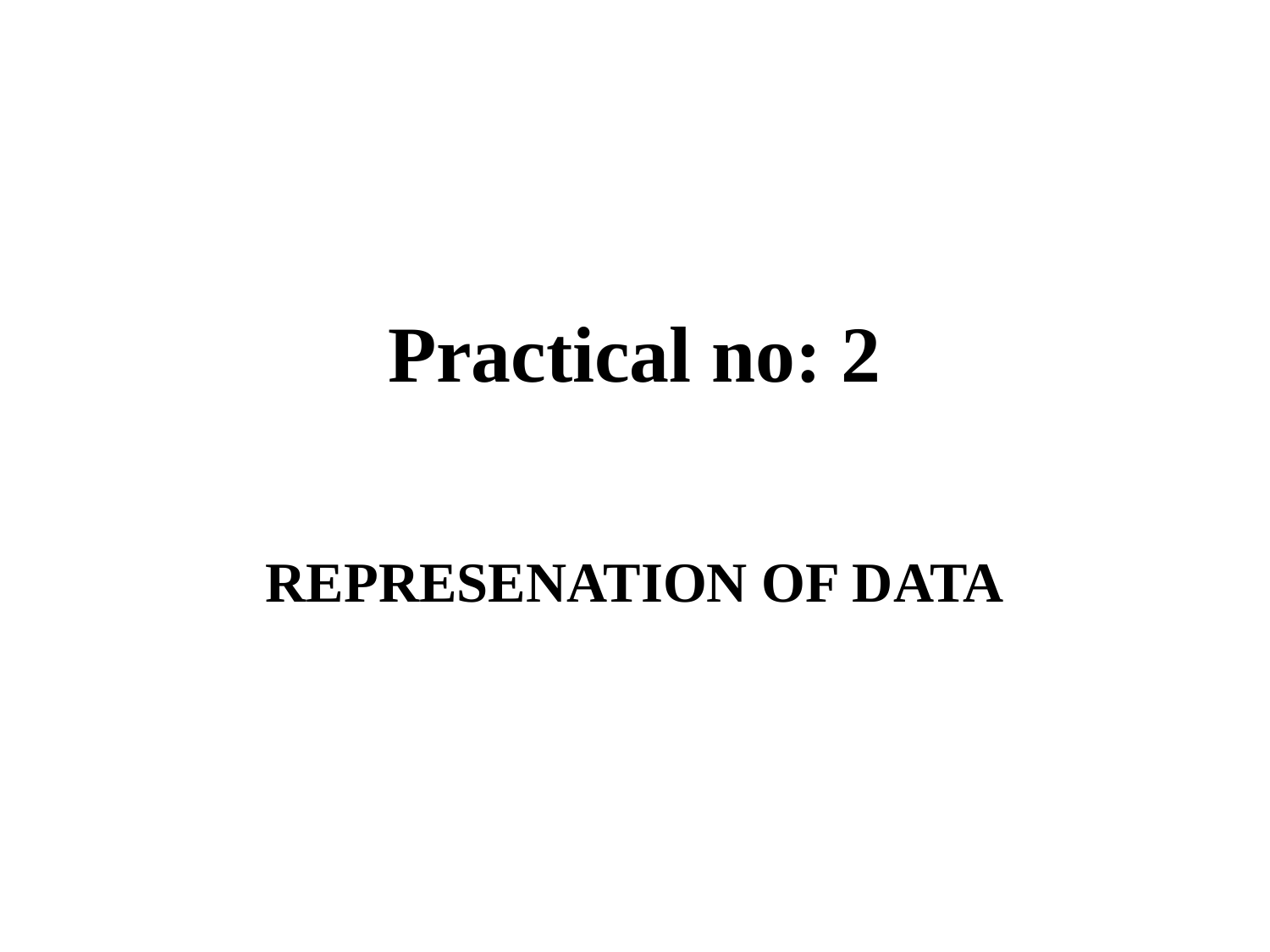

# Practical no: 2
REPRESENATION OF DATA